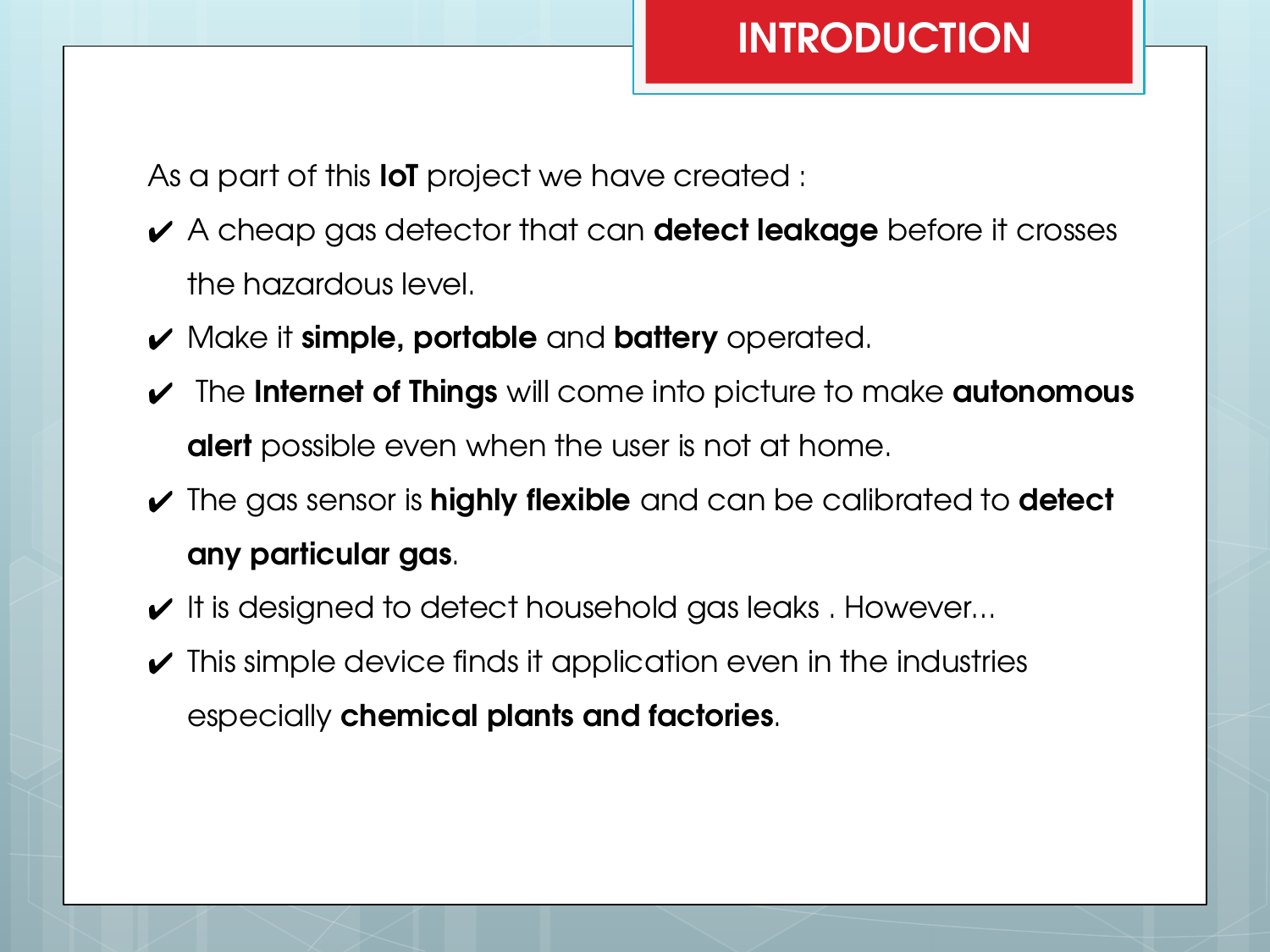

INTRODUCTION
As a part of this IoT project we have created :
A cheap gas detector that can detect leakage before it crosses the hazardous level.
Make it simple, portable and battery operated.
 The Internet of Things will come into picture to make autonomous alert possible even when the user is not at home.
The gas sensor is highly flexible and can be calibrated to detect any particular gas.
It is designed to detect household gas leaks . However…
This simple device finds it application even in the industries especially chemical plants and factories.